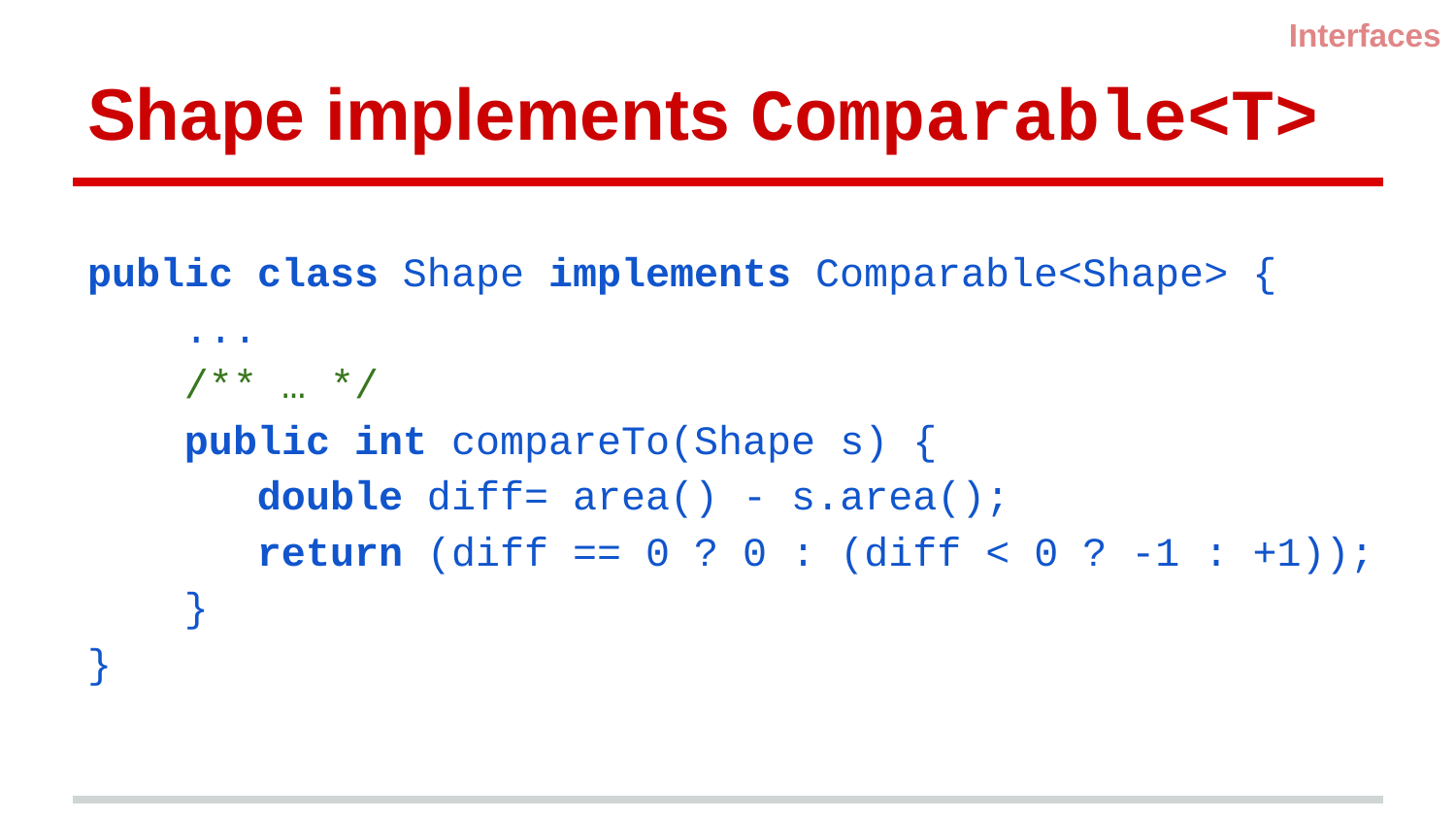

Interfaces
# Shape implements Comparable<T>

public class Shape implements Comparable<Shape> {
    ...
    /** … */
    public int compareTo(Shape s) {
       double diff= area() - s.area();
       return (diff == 0 ? 0 : (diff < 0 ? -1 : +1));
    }
}